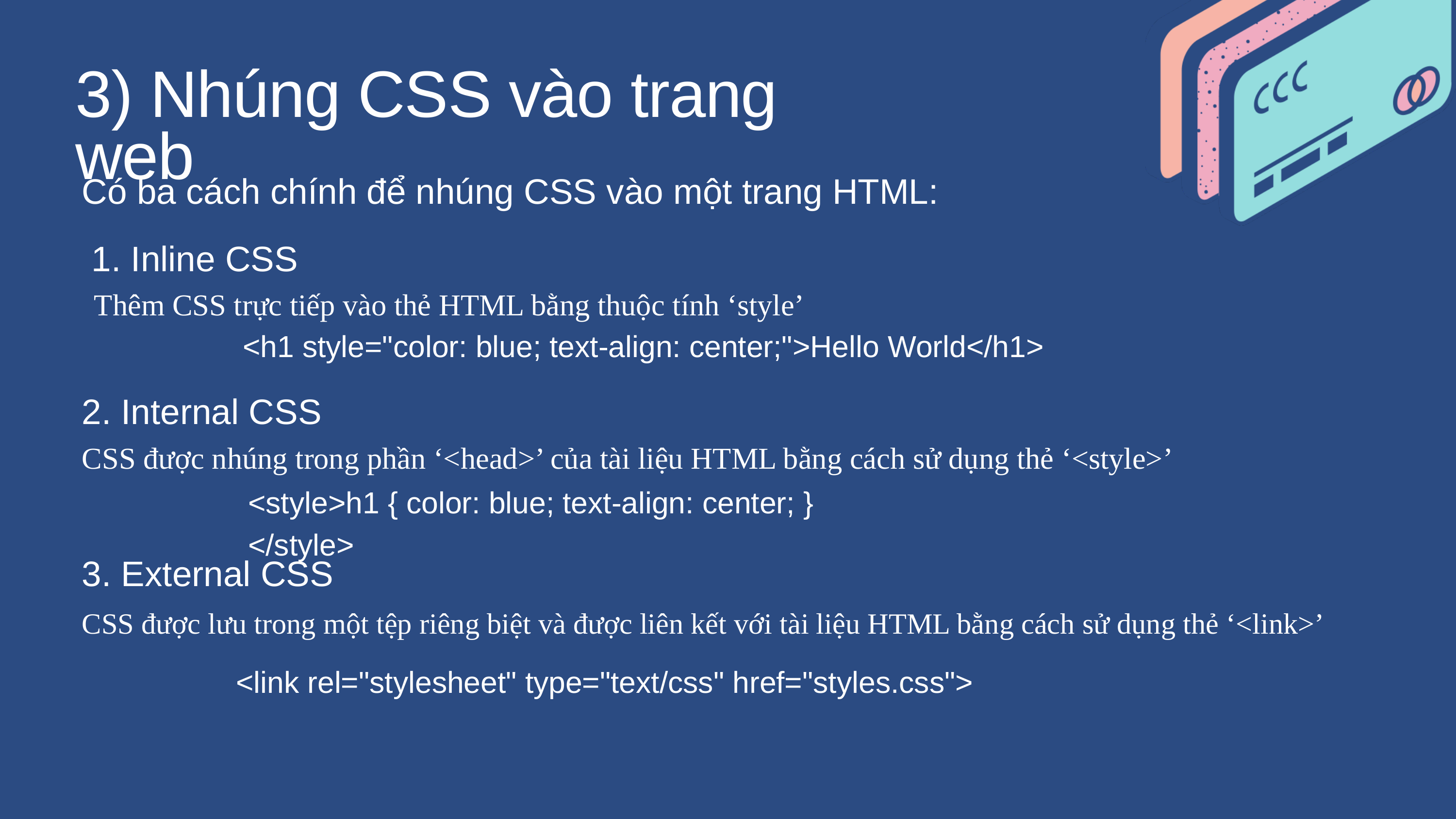

3) Nhúng CSS vào trang web
Có ba cách chính để nhúng CSS vào một trang HTML:
 1. Inline CSS
Thêm CSS trực tiếp vào thẻ HTML bằng thuộc tính ‘style’
 <h1 style="color: blue; text-align: center;">Hello World</h1>
2. Internal CSS
CSS được nhúng trong phần ‘<head>’ của tài liệu HTML bằng cách sử dụng thẻ ‘<style>’
<style>h1 { color: blue; text-align: center; } </style>
3. External CSS
CSS được lưu trong một tệp riêng biệt và được liên kết với tài liệu HTML bằng cách sử dụng thẻ ‘<link>’
<link rel="stylesheet" type="text/css" href="styles.css">